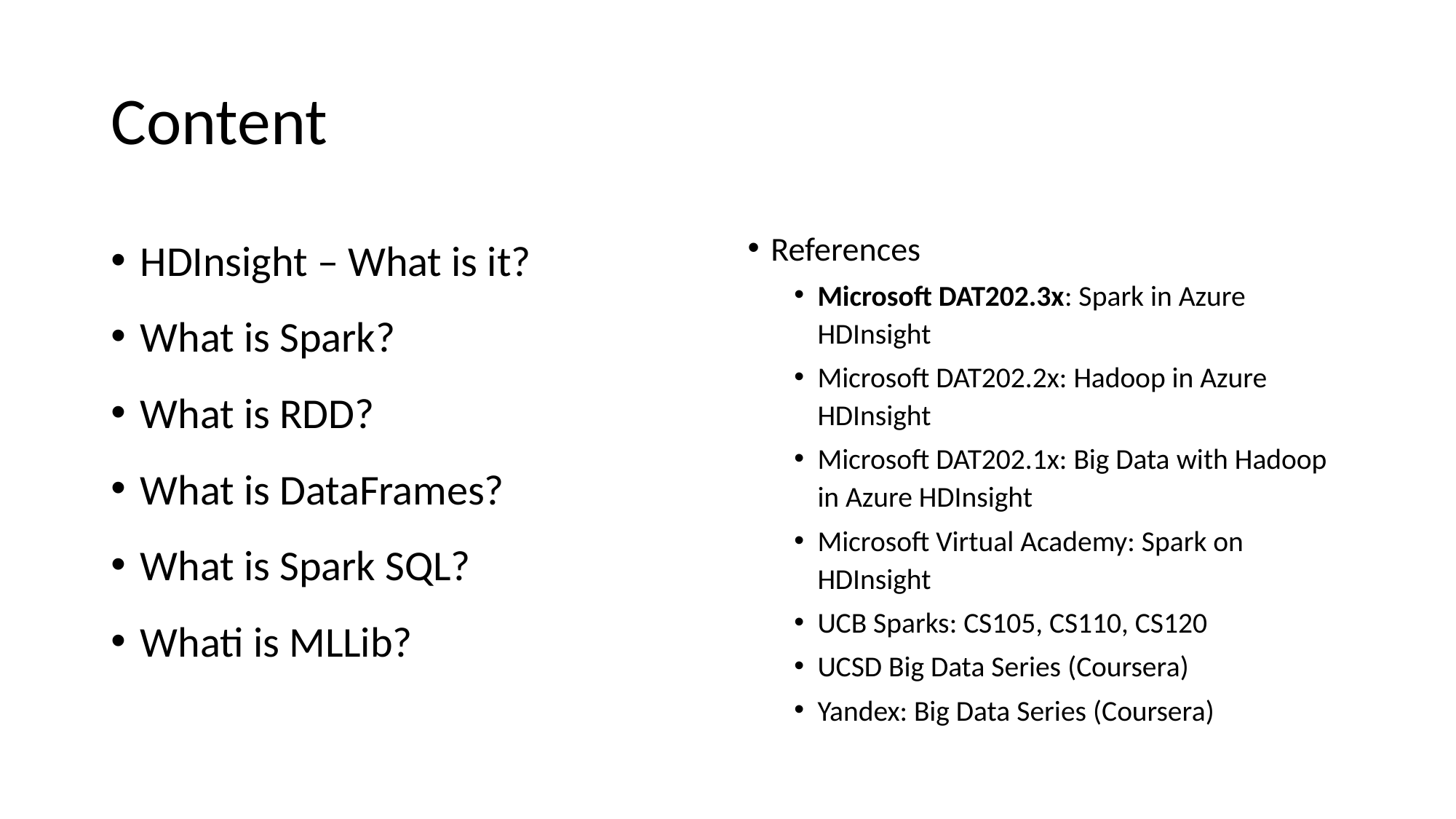

# Content
HDInsight – What is it?
What is Spark?
What is RDD?
What is DataFrames?
What is Spark SQL?
Whati is MLLib?
References
Microsoft DAT202.3x: Spark in Azure HDInsight
Microsoft DAT202.2x: Hadoop in Azure HDInsight
Microsoft DAT202.1x: Big Data with Hadoop in Azure HDInsight
Microsoft Virtual Academy: Spark on HDInsight
UCB Sparks: CS105, CS110, CS120
UCSD Big Data Series (Coursera)
Yandex: Big Data Series (Coursera)